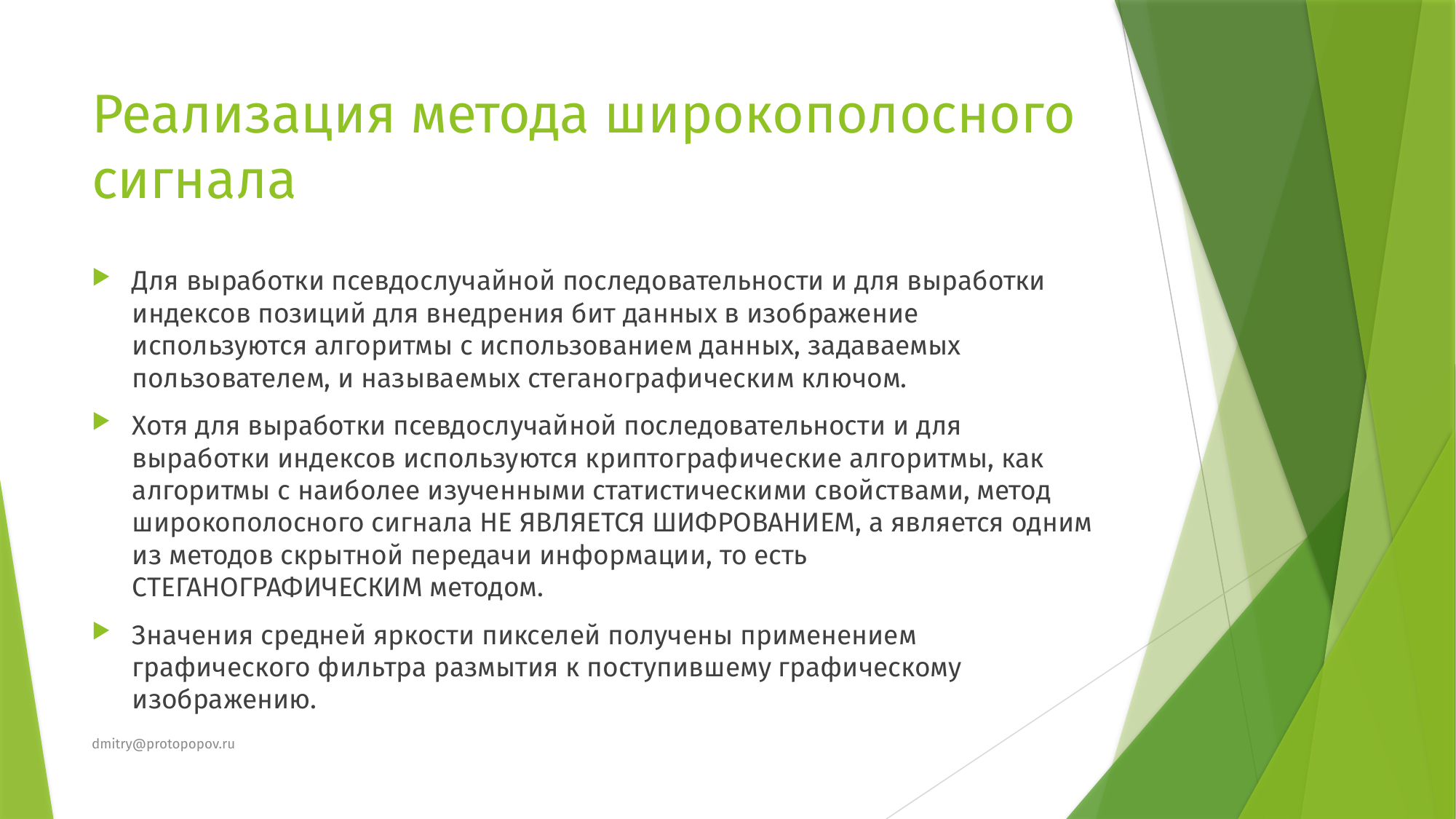

# Реализация метода широкополосного сигнала
Для выработки псевдослучайной последовательности и для выработки индексов позиций для внедрения бит данных в изображение используются алгоритмы с использованием данных, задаваемых пользователем, и называемых стеганографическим ключом.
Хотя для выработки псевдослучайной последовательности и для выработки индексов используются криптографические алгоритмы, как алгоритмы с наиболее изученными статистическими свойствами, метод широкополосного сигнала НЕ ЯВЛЯЕТСЯ ШИФРОВАНИЕМ, а является одним из методов скрытной передачи информации, то есть СТЕГАНОГРАФИЧЕСКИМ методом.
Значения средней яркости пикселей получены применением графического фильтра размытия к поступившему графическому изображению.
dmitry@protopopov.ru